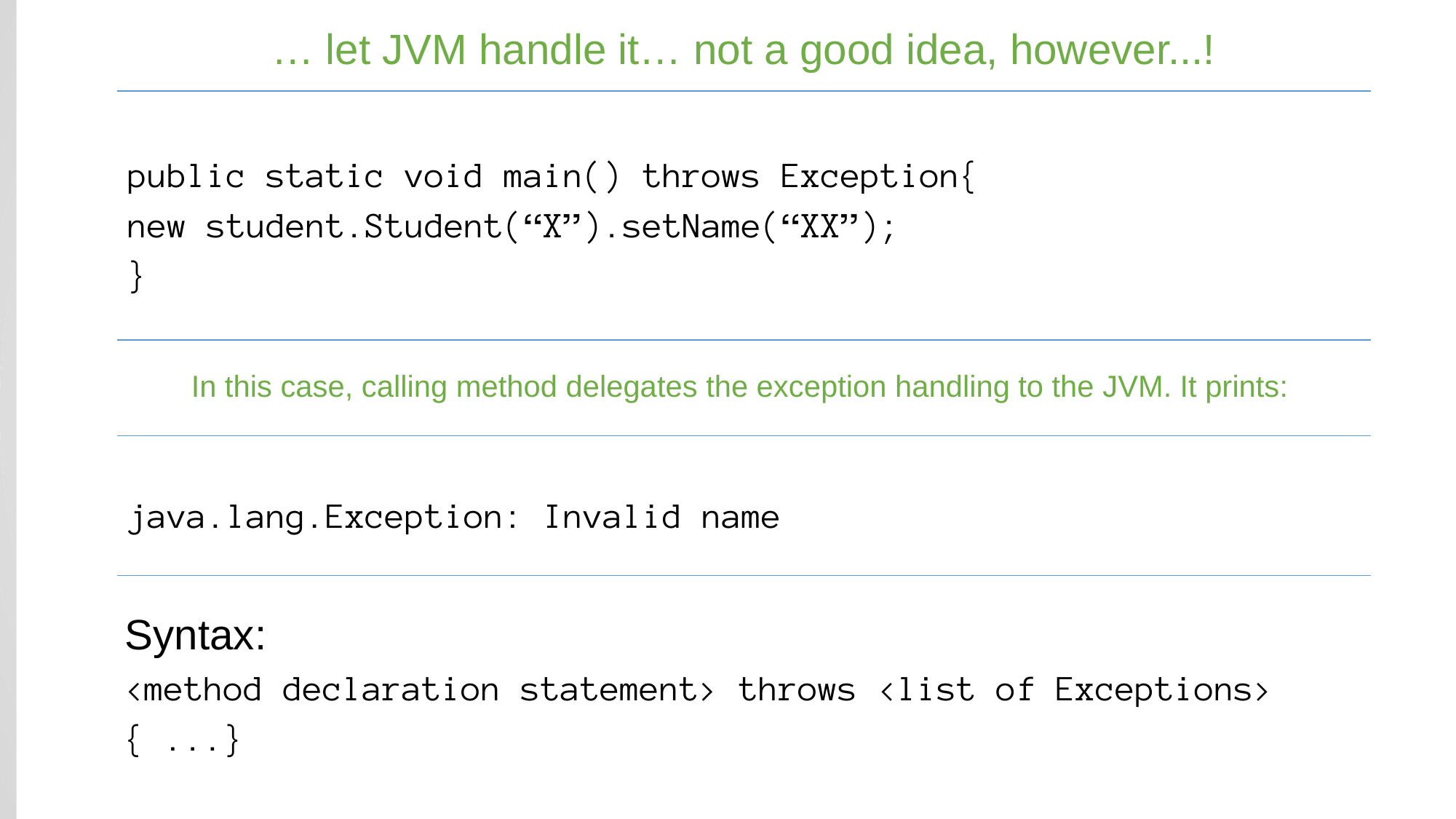

… let JVM handle it… not a good idea, however...!
public static void main() throws Exception{
new student.Student(“X”).setName(“XX”);
}
In this case, calling method delegates the exception handling to the JVM. It prints:
java.lang.Exception: Invalid name
Syntax:
<method declaration statement> throws <list of Exceptions> { ...}